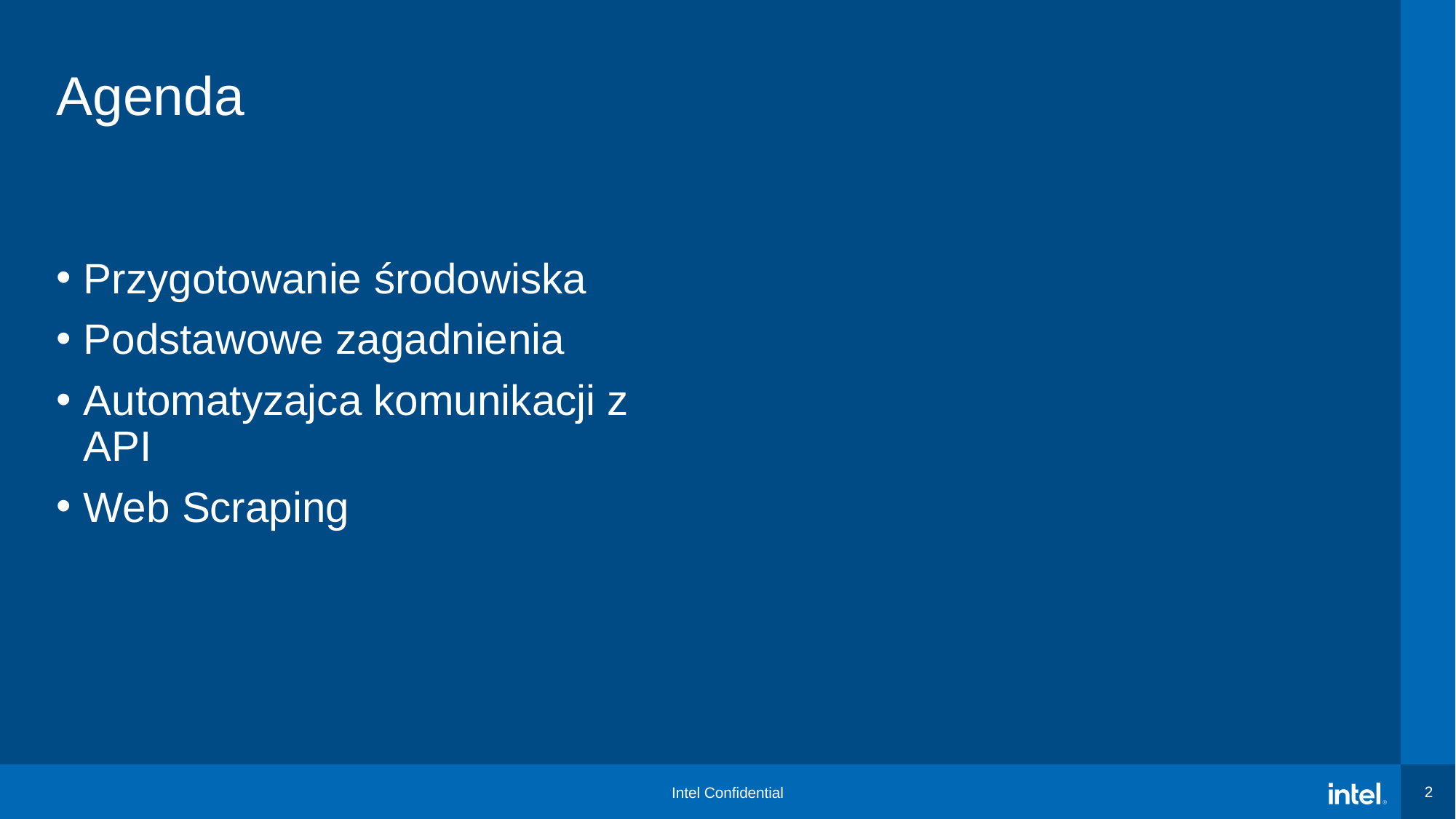

# Agenda

Przygotowanie środowiska
Podstawowe zagadnienia
Automatyzajca komunikacji z API
Web Scraping